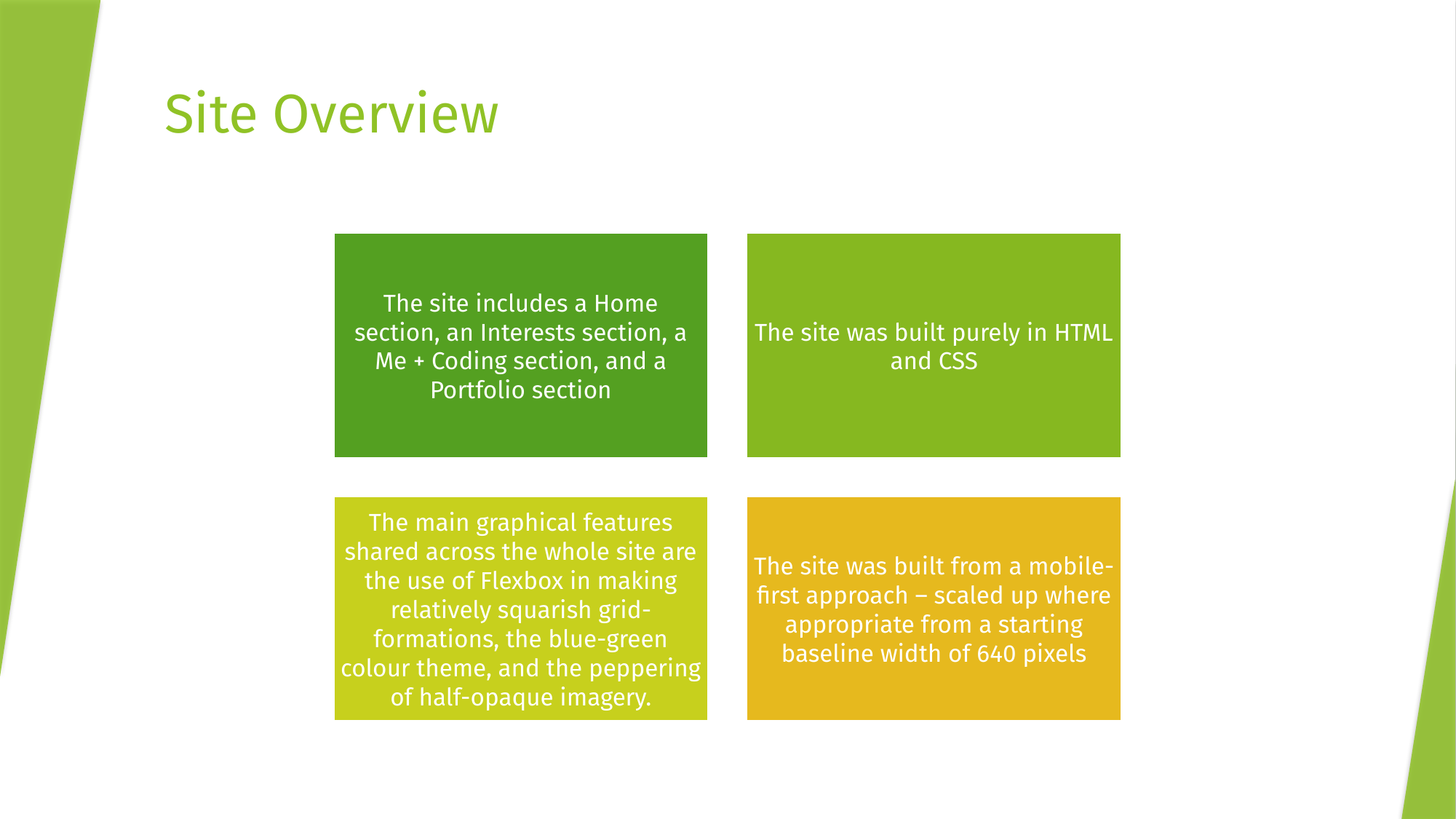

# Site Overview
The site includes a Home section, an Interests section, a Me + Coding section, and a Portfolio section
The site was built purely in HTML and CSS
The main graphical features shared across the whole site are the use of Flexbox in making relatively squarish grid-formations, the blue-green colour theme, and the peppering of half-opaque imagery.
The site was built from a mobile-first approach – scaled up where appropriate from a starting baseline width of 640 pixels